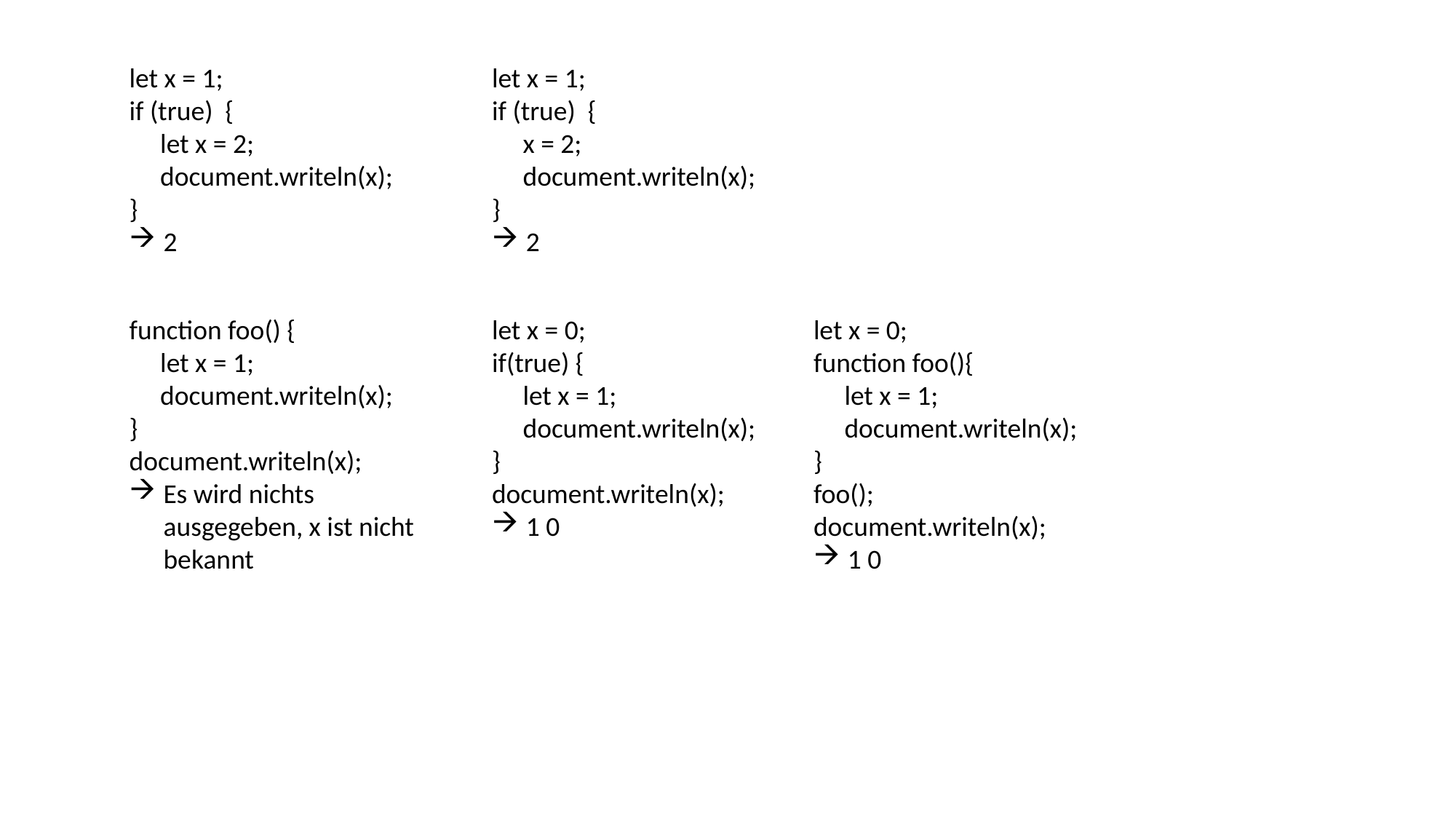

let x = 1;
if (true)  {
     let x = 2;
     document.writeln(x);
}
2
let x = 1;
if (true)  {
     x = 2;
     document.writeln(x);
}
2
let x = 0;
function foo(){
     let x = 1;
     document.writeln(x);
}
foo();
document.writeln(x);
1 0
function foo() {
     let x = 1;
     document.writeln(x);
}
document.writeln(x);
Es wird nichts ausgegeben, x ist nicht bekannt
let x = 0;
if(true) {
     let x = 1;
     document.writeln(x);
}
document.writeln(x);
1 0